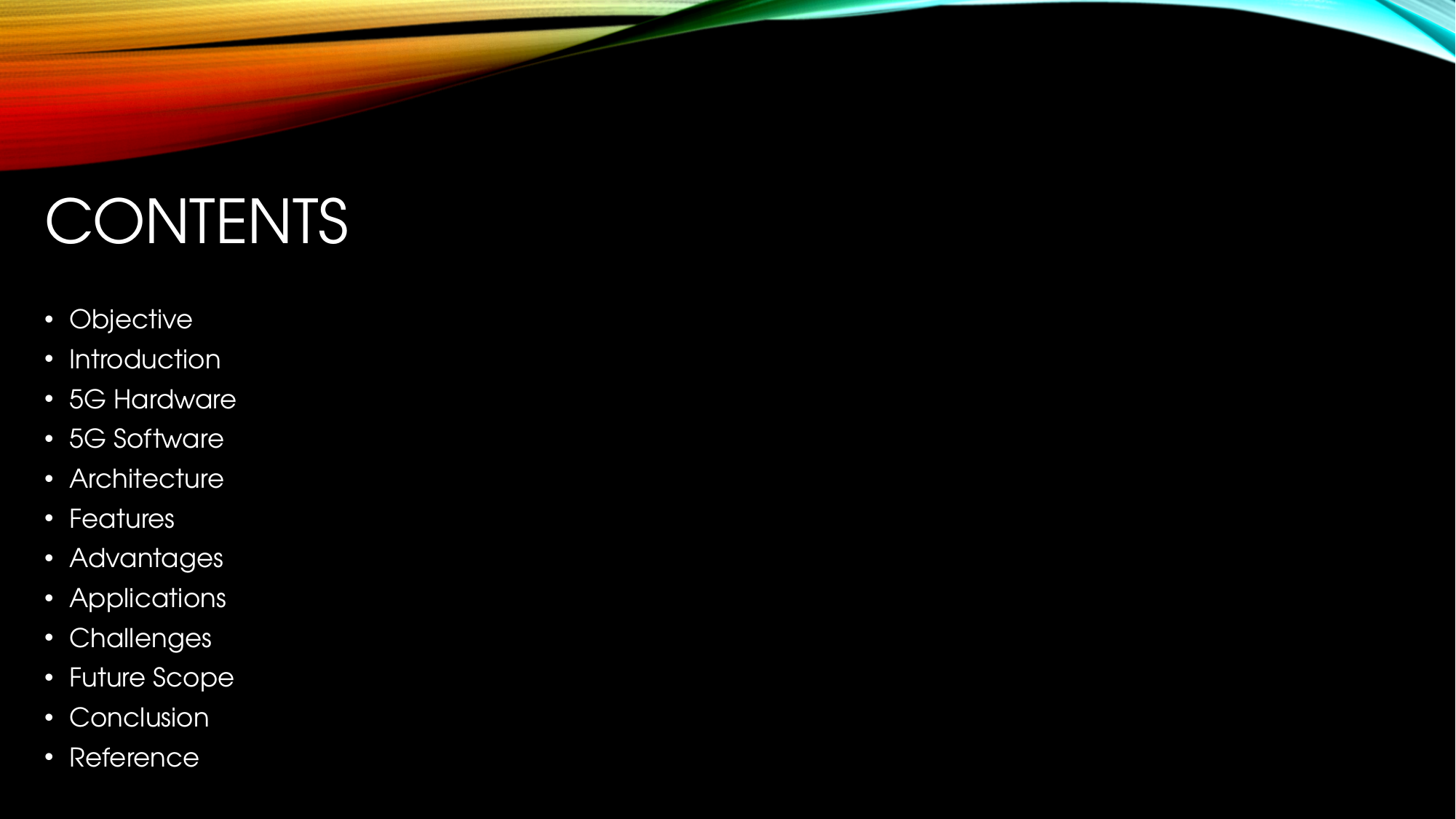

# Contents
Objective
Introduction
5G Hardware
5G Software
Architecture
Features
Advantages
Applications
Challenges
Future Scope
Conclusion
Reference